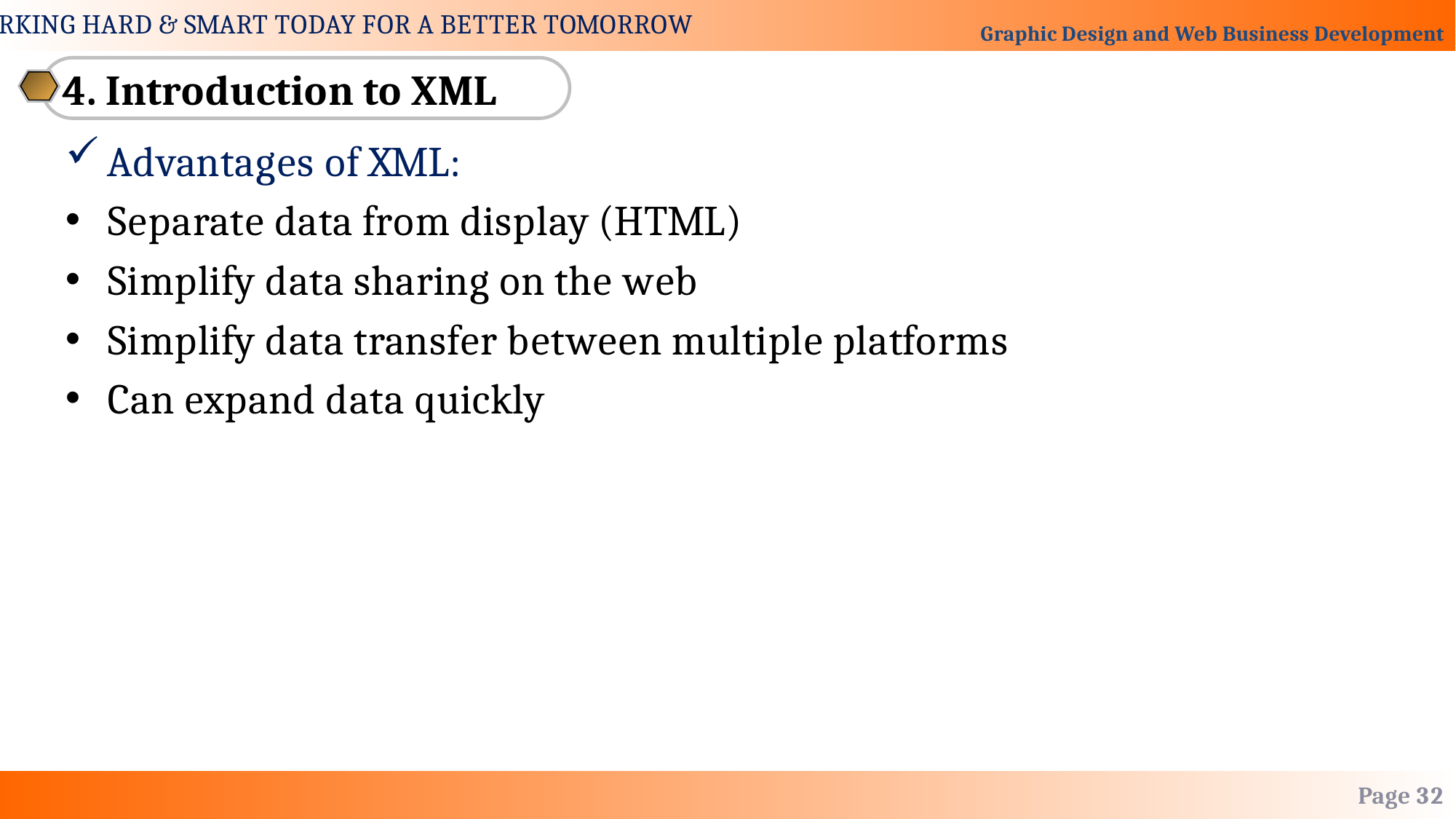

4. Introduction to XML

Advantages of XML:
Separate data from display (HTML)
Simplify data sharing on the web
Simplify data transfer between multiple platforms
Can expand data quickly
Page 32